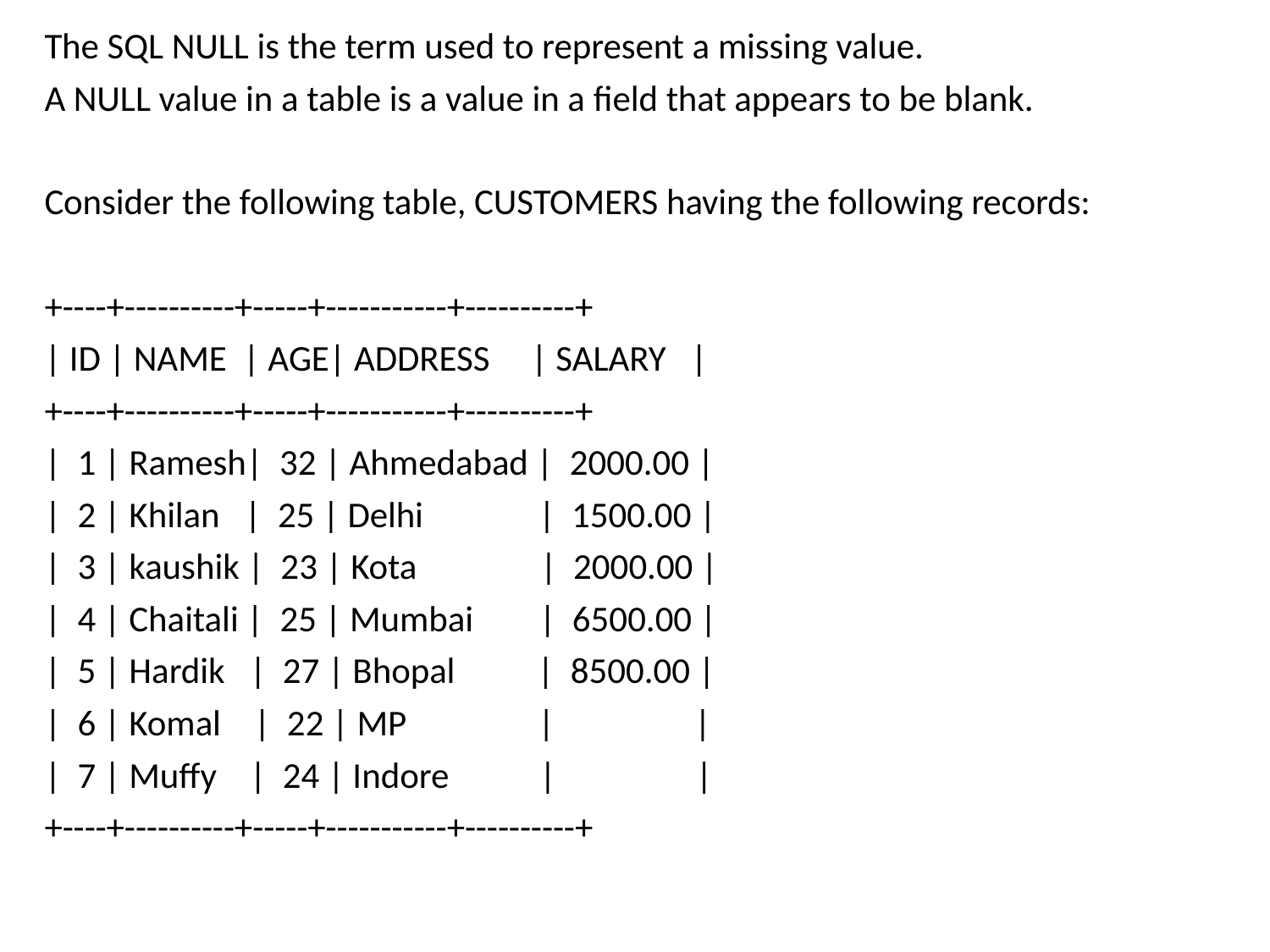

The SQL NULL is the term used to represent a missing value.
A NULL value in a table is a value in a field that appears to be blank.

Consider the following table, CUSTOMERS having the following records:

+----+----------+-----+-----------+----------+
| ID | NAME  | AGE| ADDRESS     | SALARY   |
+----+----------+-----+-----------+----------+
|  1 | Ramesh|  32 | Ahmedabad |  2000.00 |
|  2 | Khilan   |  25 | Delhi              |  1500.00 |
|  3 | kaushik |  23 | Kota               |  2000.00 |
|  4 | Chaitali |  25 | Mumbai        |  6500.00 |
|  5 | Hardik   |  27 | Bhopal          |  8500.00 |
|  6 | Komal    |  22 | MP                |                 |
|  7 | Muffy    |  24 | Indore           |                 |
+----+----------+-----+-----------+----------+